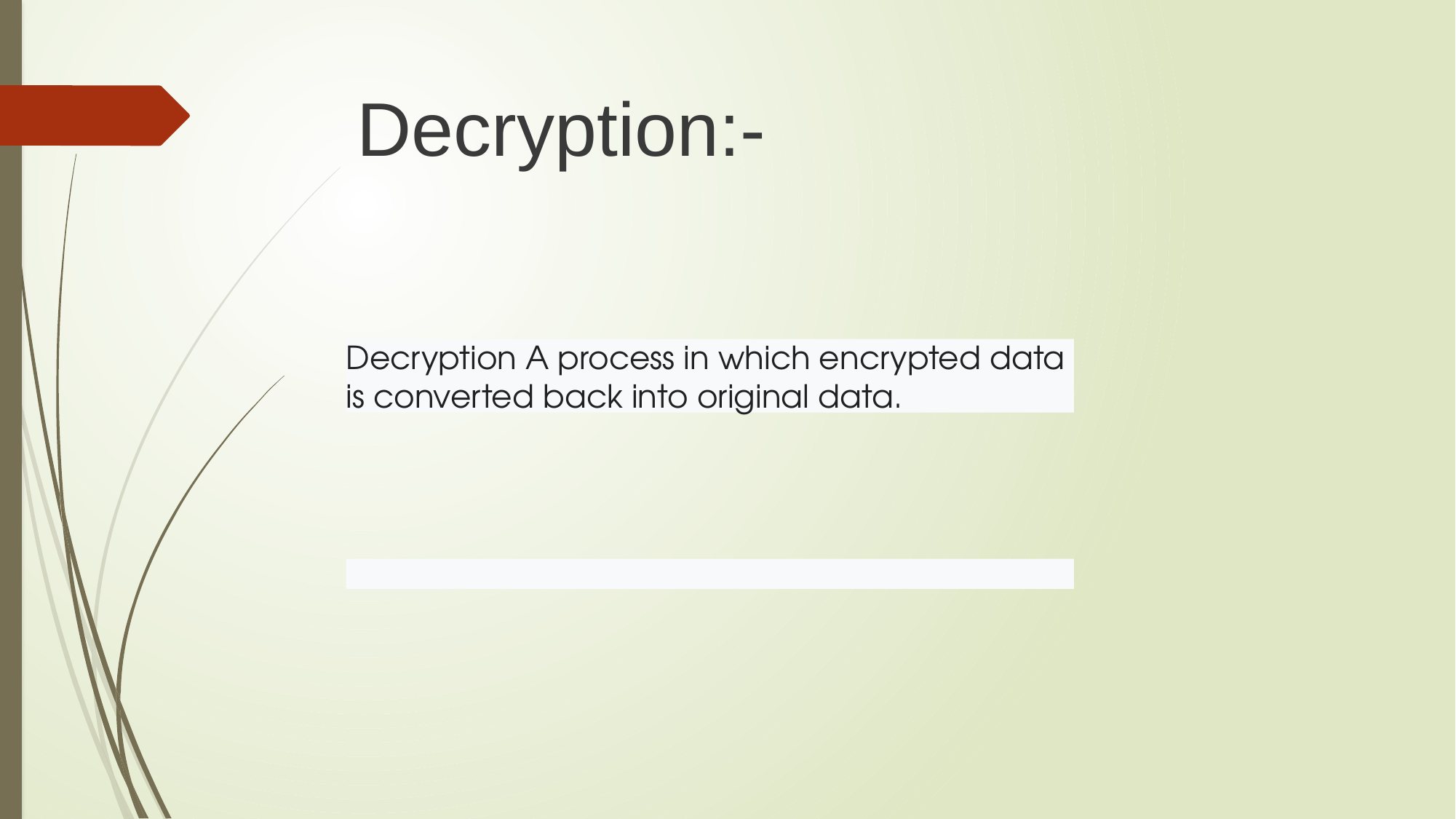

Decryption:-
Decryption A process in which encrypted data is converted back into original data.